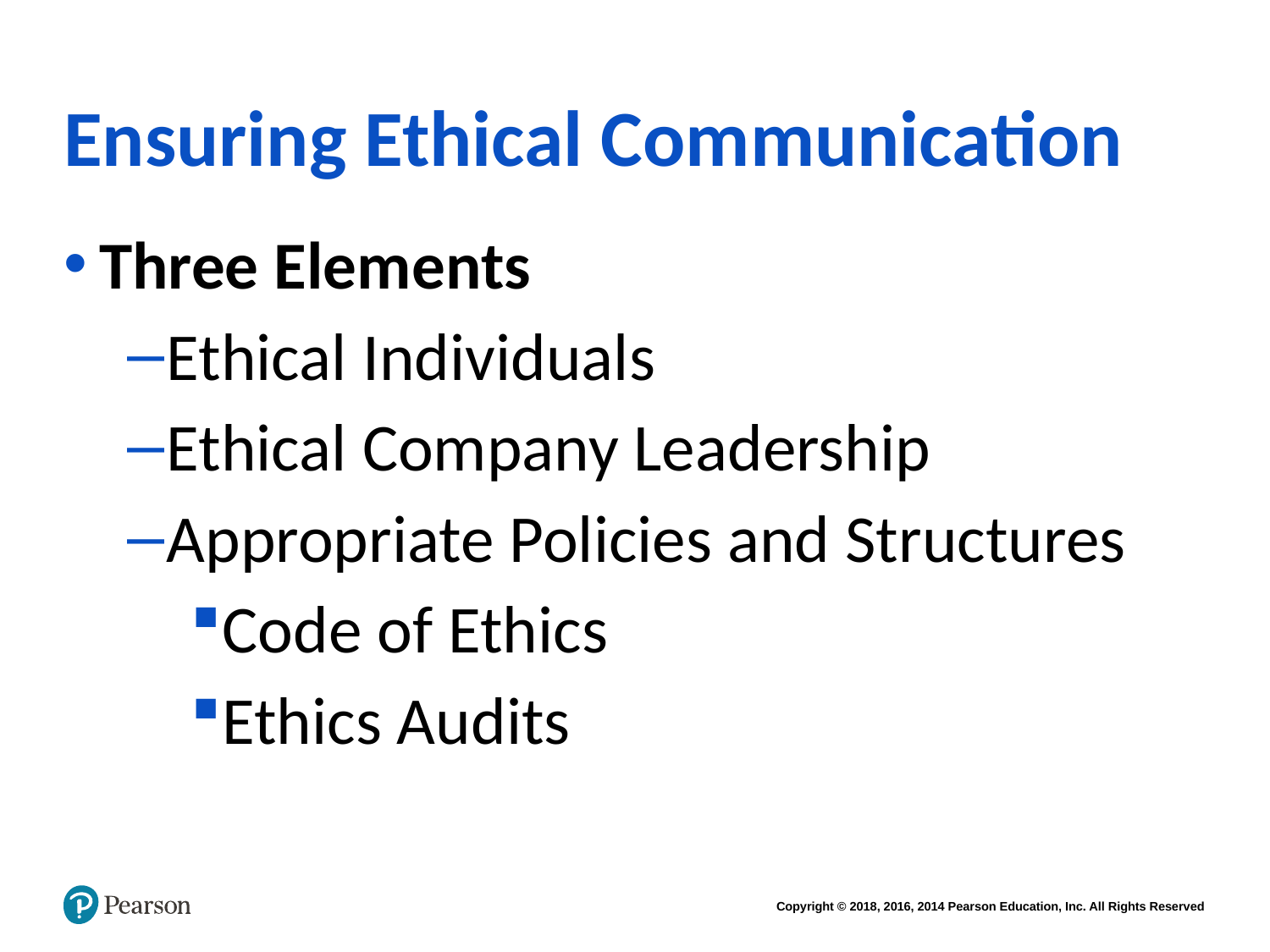

# Ensuring Ethical Communication
Three Elements
Ethical Individuals
Ethical Company Leadership
Appropriate Policies and Structures
Code of Ethics
Ethics Audits